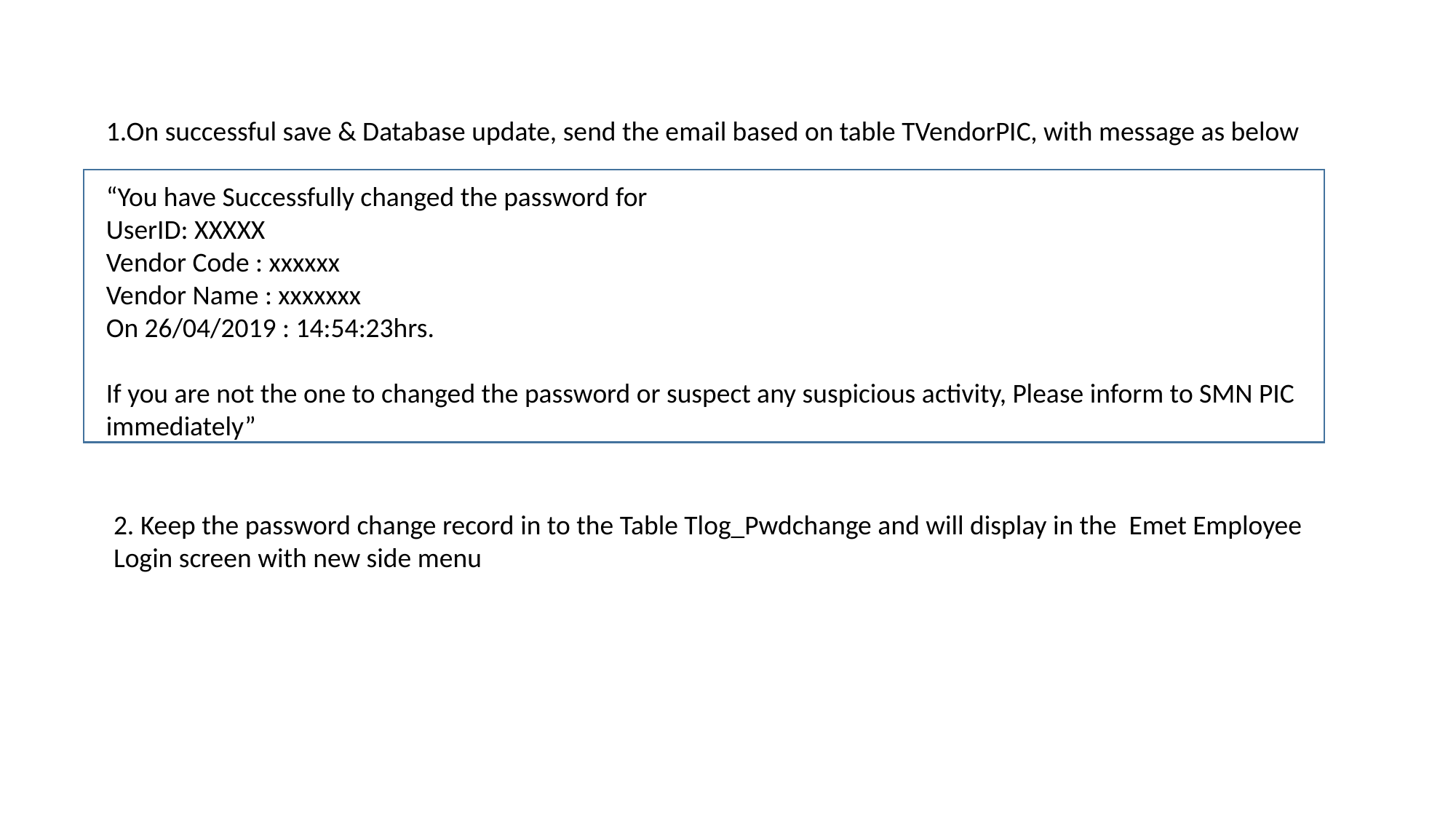

1.On successful save & Database update, send the email based on table TVendorPIC, with message as below

“You have Successfully changed the password for
UserID: XXXXX
Vendor Code : xxxxxx
Vendor Name : xxxxxxx
On 26/04/2019 : 14:54:23hrs.

If you are not the one to changed the password or suspect any suspicious activity, Please inform to SMN PIC immediately”

2. Keep the password change record in to the Table Tlog_Pwdchange and will display in the  Emet Employee Login screen with new side menu